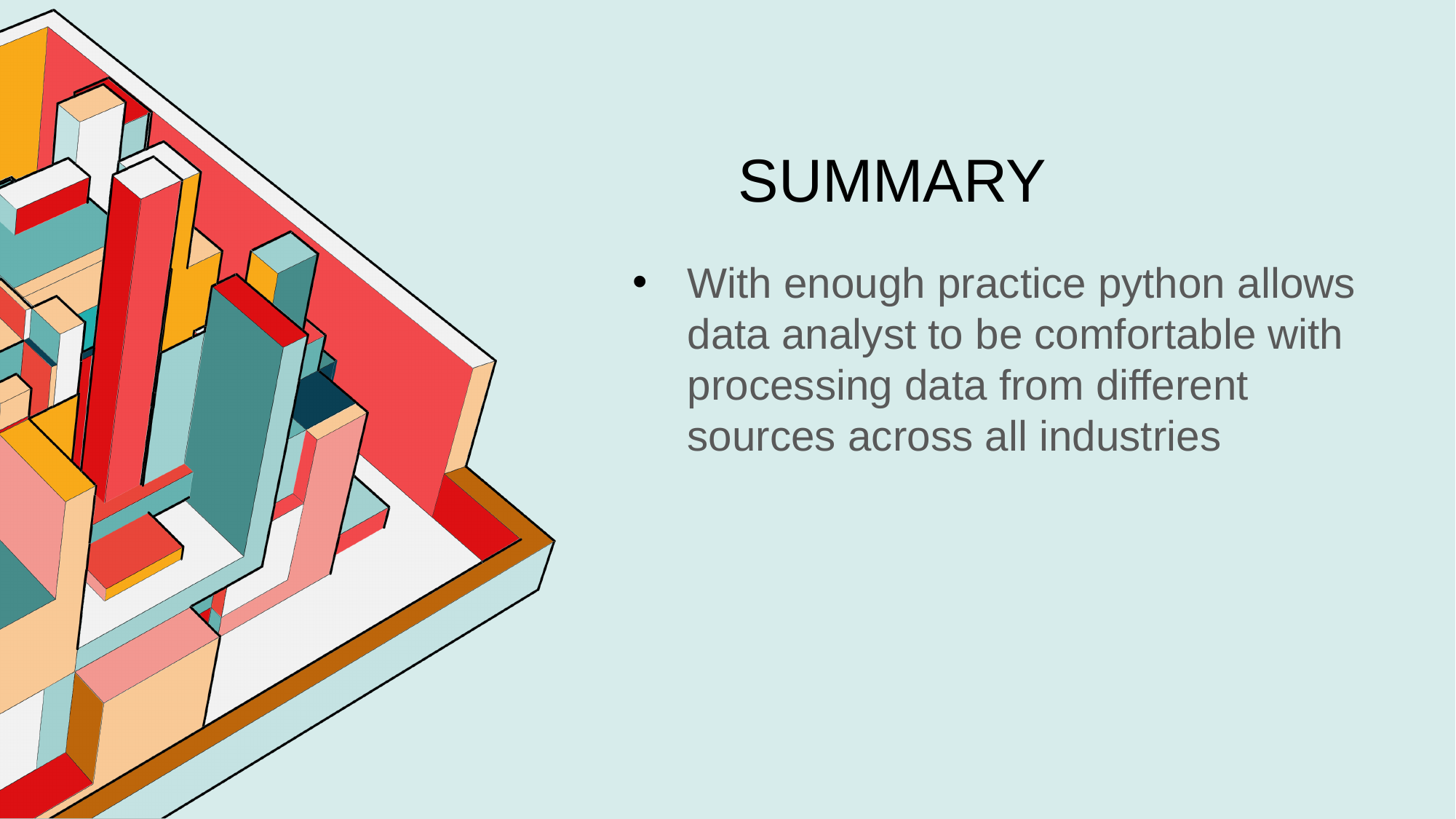

# SUMMARY
With enough practice python allows data analyst to be comfortable with processing data from different sources across all industries